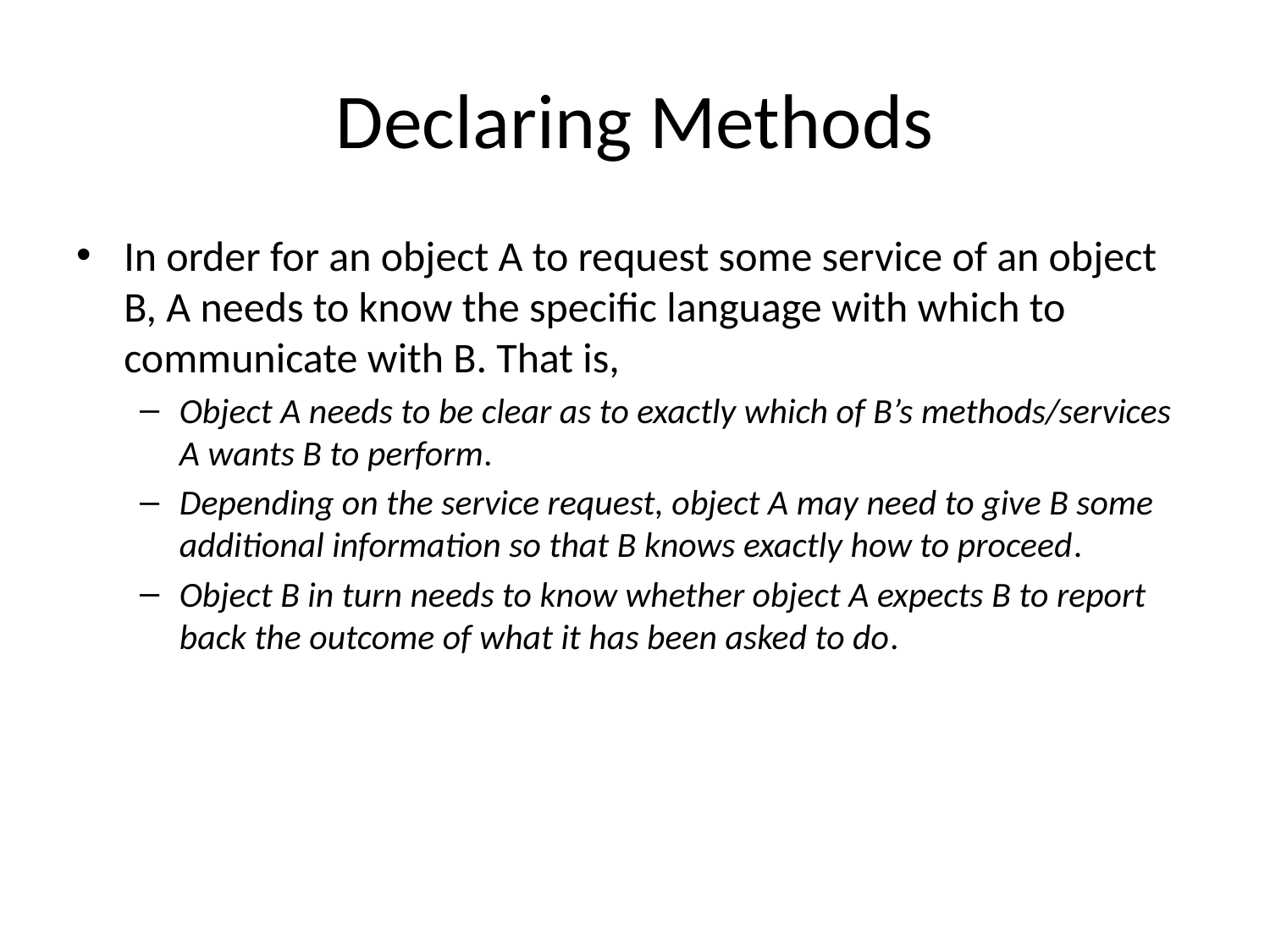

# Declaring Methods
In order for an object A to request some service of an object B, A needs to know the specific language with which to communicate with B. That is,
Object A needs to be clear as to exactly which of B’s methods/services A wants B to perform.
Depending on the service request, object A may need to give B some additional information so that B knows exactly how to proceed.
Object B in turn needs to know whether object A expects B to report back the outcome of what it has been asked to do.